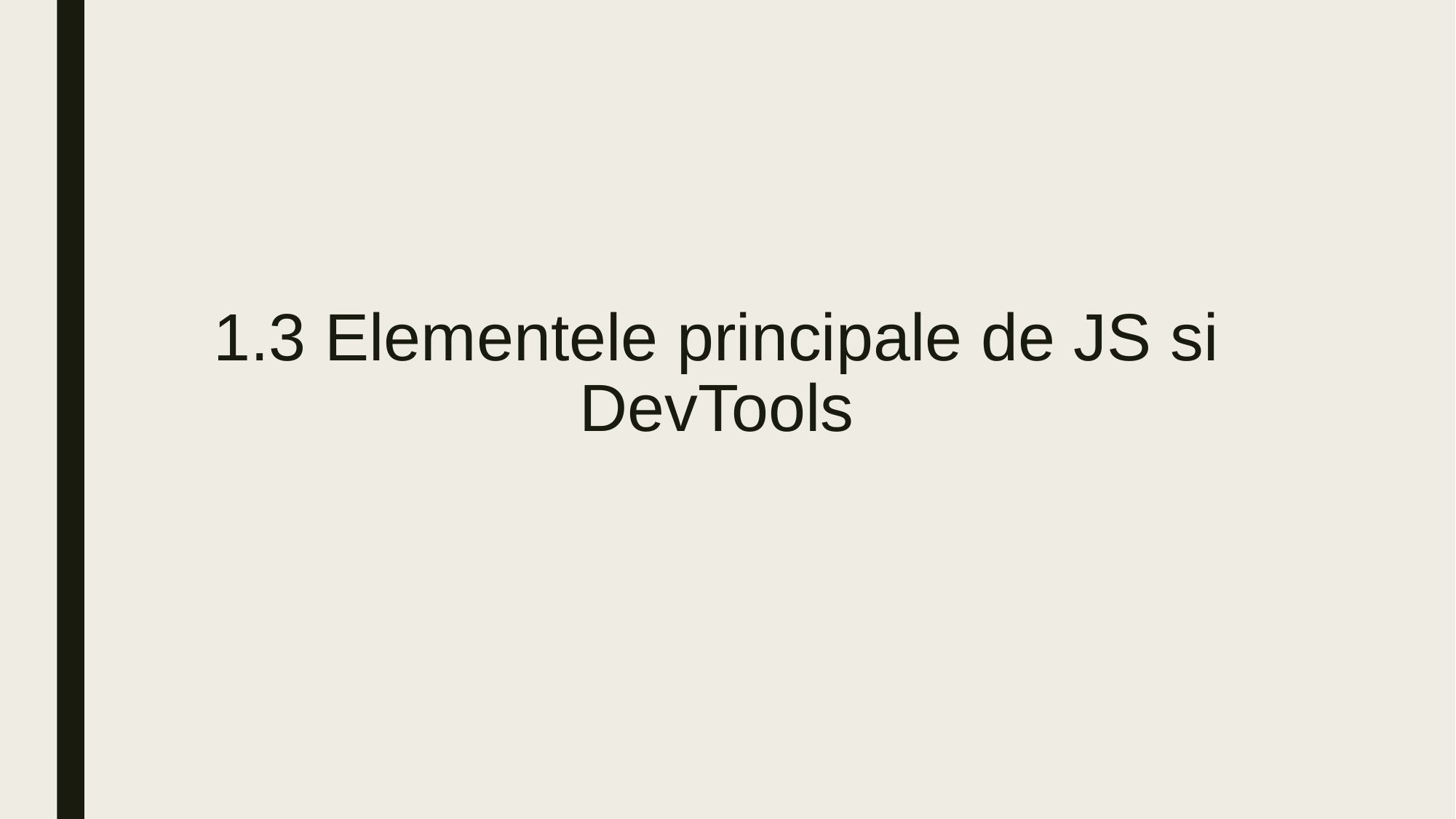

# 1.3 Elementele principale de JS si DevTools